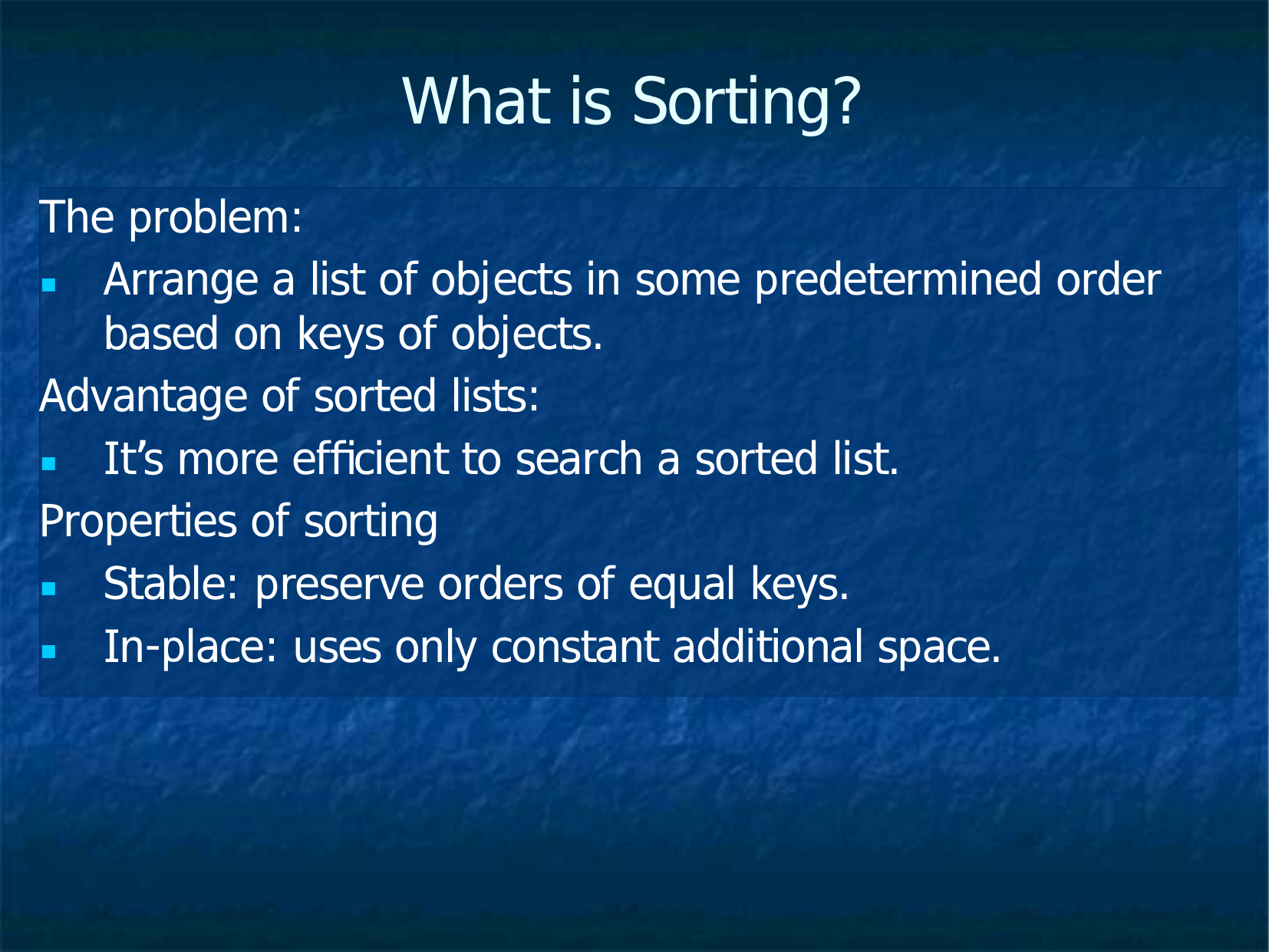

What is Sorting?
The problem:
Arrange a list of objects in some predetermined order based on keys of objects.
Advantage of sorted lists:
It’s more efficient to search a sorted list.
Properties of sorting
Stable: preserve orders of equal keys.
In-place: uses only constant additional space.